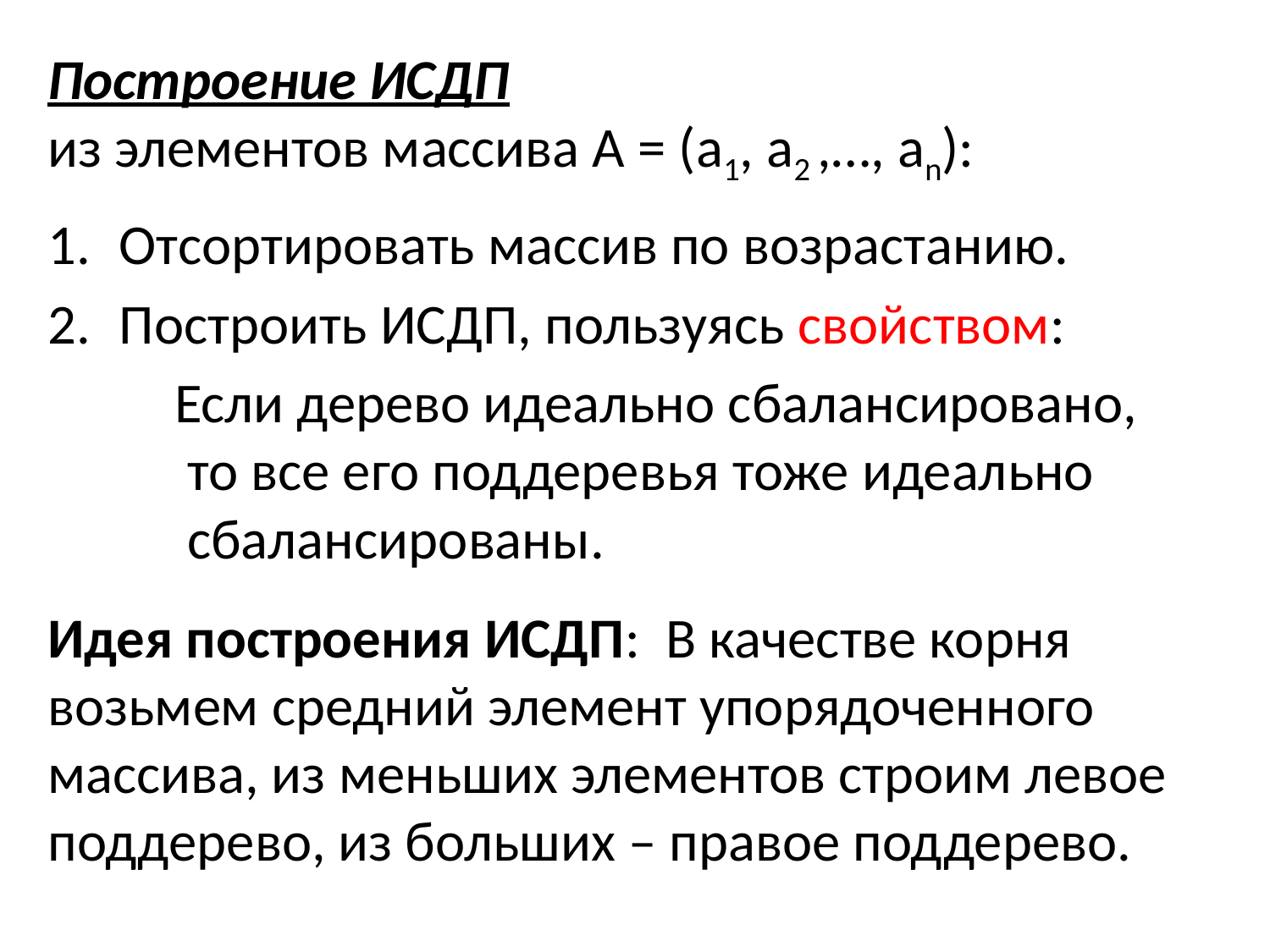

Построение ИСДП
из элементов массива А = (a1, a2 ,…, an):
Отсортировать массив по возрастанию.
Построить ИСДП, пользуясь свойством:
	Если дерево идеально сбалансировано,
	 то все его поддеревья тоже идеально
	 сбалансированы.
Идея построения ИСДП:  В качестве корня возьмем средний элемент упорядоченного массива, из меньших элементов строим левое поддерево, из больших – правое поддерево.